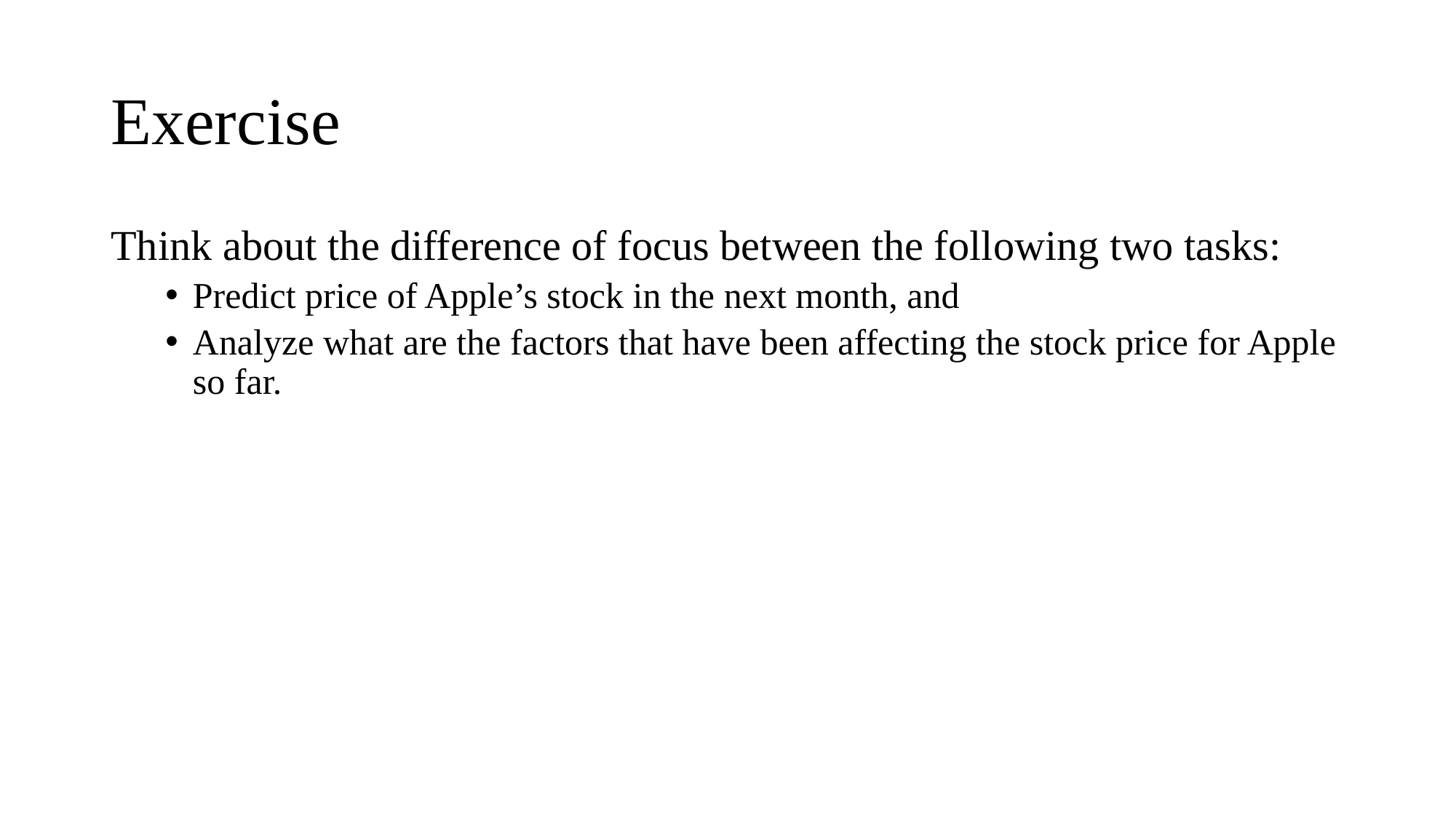

# Exercise
Think about the difference of focus between the following two tasks:
Predict price of Apple’s stock in the next month, and
Analyze what are the factors that have been affecting the stock price for Apple so far.